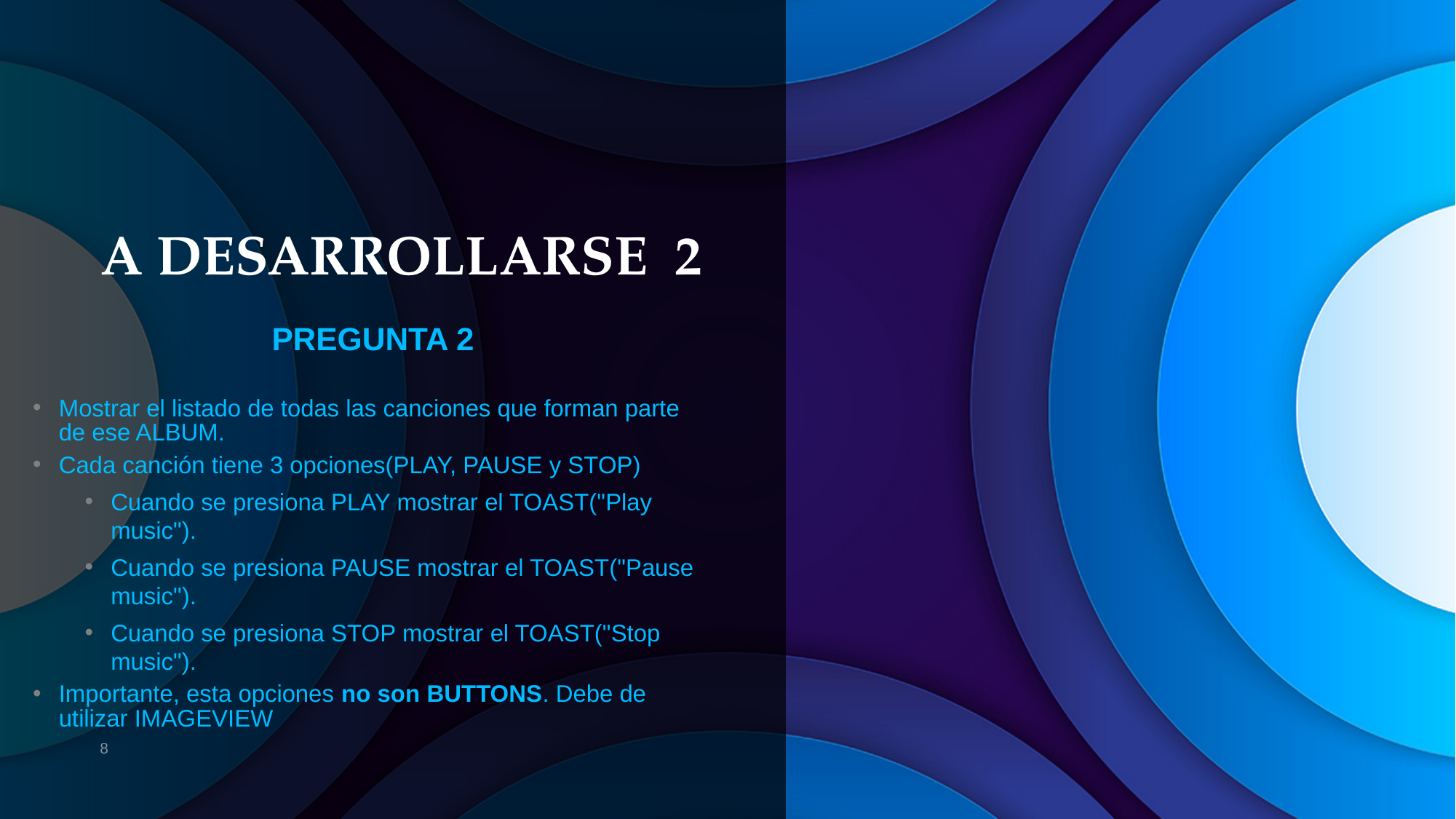

# A DESARROLLARSE  2
PREGUNTA 2

Mostrar el listado de todas las canciones que forman parte de ese ALBUM.
Cada canción tiene 3 opciones(PLAY, PAUSE y STOP)
Cuando se presiona PLAY mostrar el TOAST("Play music").
Cuando se presiona PAUSE mostrar el TOAST("Pause music").
Cuando se presiona STOP mostrar el TOAST("Stop music").
Importante, esta opciones no son BUTTONS. Debe de utilizar IMAGEVIEW

8